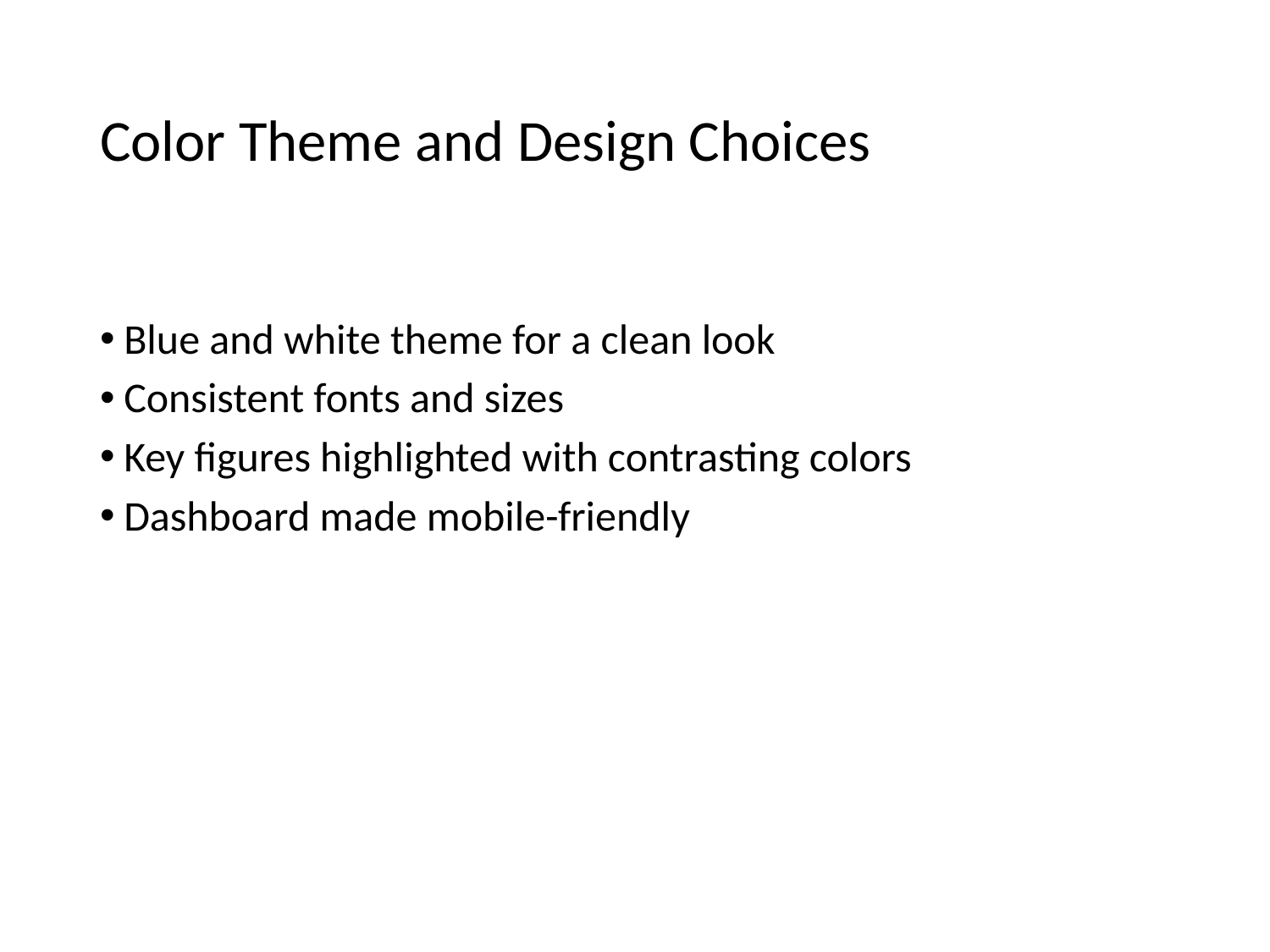

# Color Theme and Design Choices

Blue and white theme for a clean look
Consistent fonts and sizes
Key figures highlighted with contrasting colors
Dashboard made mobile-friendly